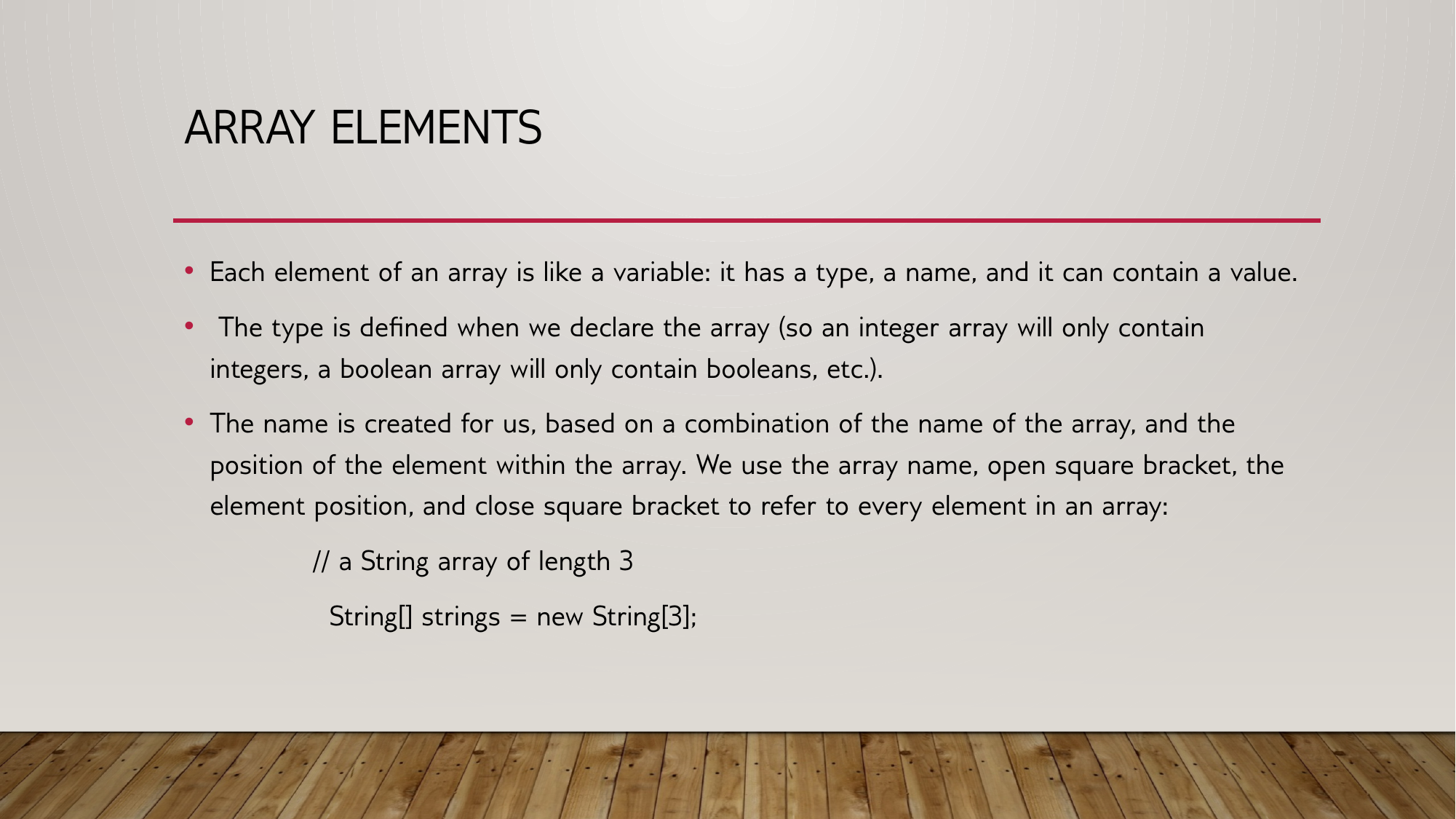

# ARRAY ELEMENTS
Each element of an array is like a variable: it has a type, a name, and it can contain a value.
 The type is defined when we declare the array (so an integer array will only contain integers, a boolean array will only contain booleans, etc.).
The name is created for us, based on a combination of the name of the array, and the position of the element within the array. We use the array name, open square bracket, the element position, and close square bracket to refer to every element in an array:
               // a String array of length 3
                 String[] strings = new String[3];